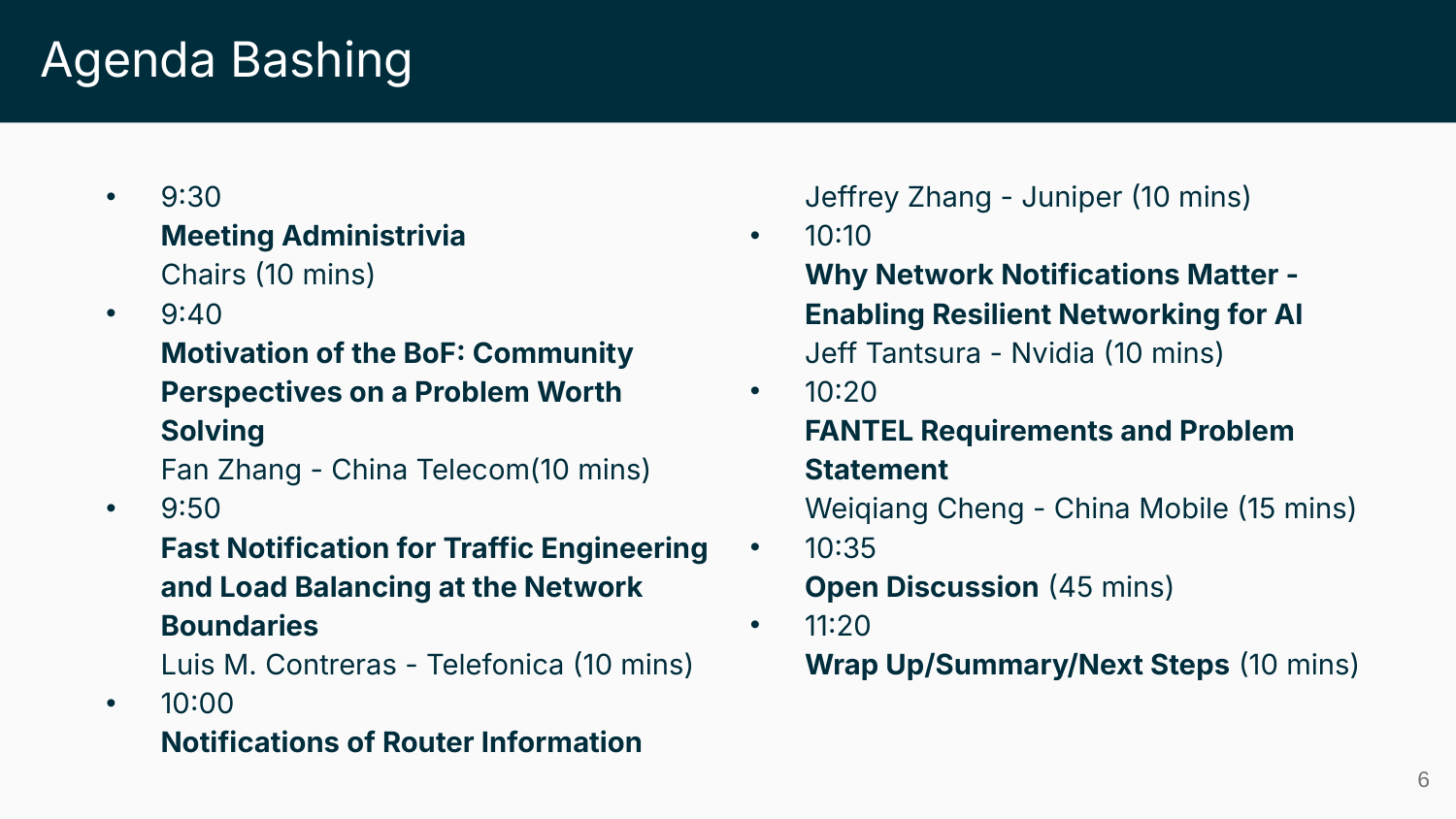

# Agenda Bashing
9:30
Meeting Administrivia
Chairs (10 mins)
9:40
Motivation of the BoF: Community Perspectives on a Problem Worth Solving
Fan Zhang - China Telecom(10 mins)
9:50
Fast Notification for Traffic Engineering and Load Balancing at the Network Boundaries
Luis M. Contreras - Telefonica (10 mins)
10:00
Notifications of Router Information
Jeffrey Zhang - Juniper (10 mins)
10:10
Why Network Notifications Matter - Enabling Resilient Networking for AI
Jeff Tantsura - Nvidia (10 mins)
10:20
FANTEL Requirements and Problem Statement
Weiqiang Cheng - China Mobile (15 mins)
10:35
Open Discussion (45 mins)
11:20
Wrap Up/Summary/Next Steps (10 mins)

6